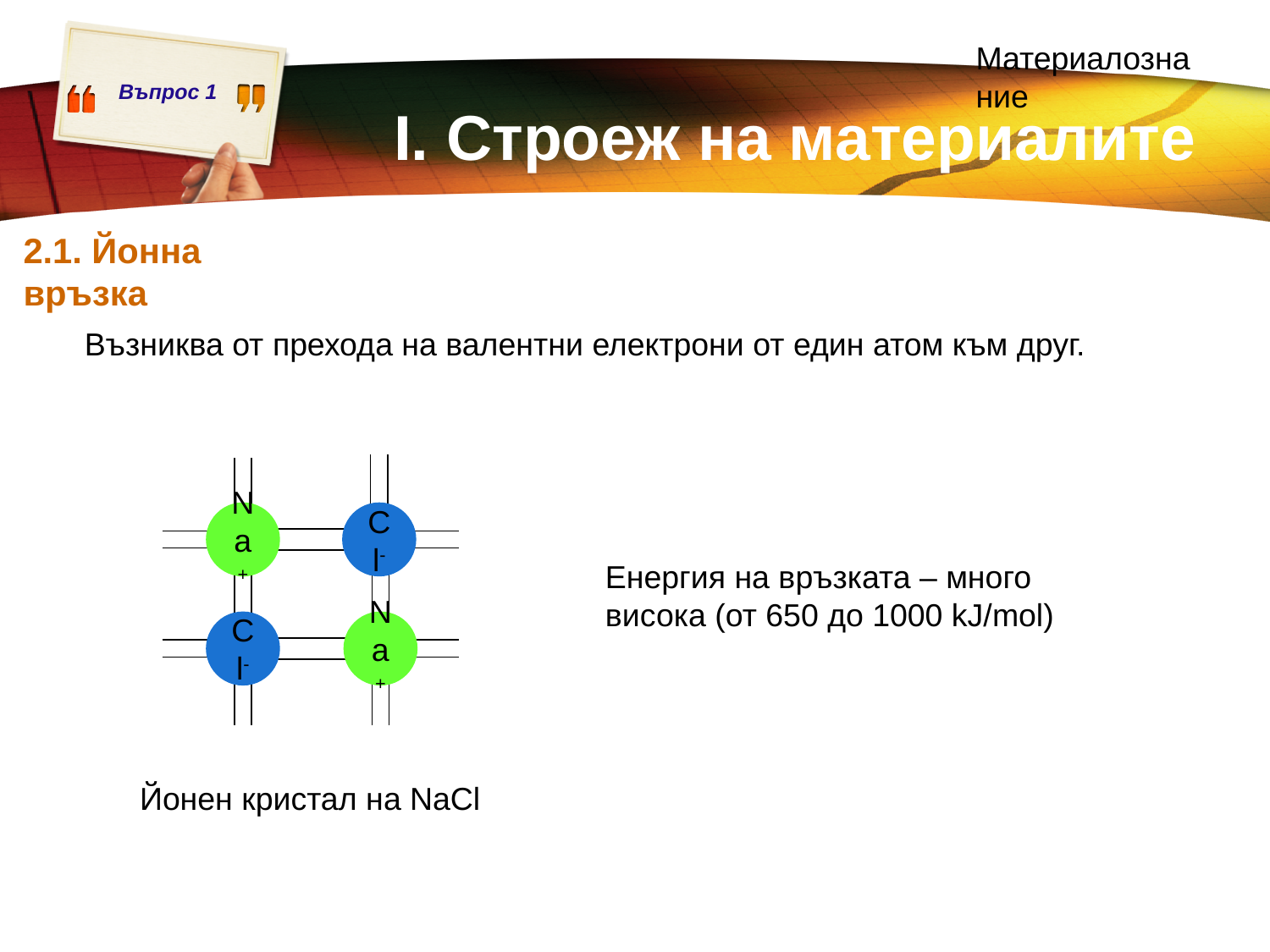

Материалознание
І. Строеж на материалите
2.1. Йонна връзка
Възниква от прехода на валентни електрони от един атом към друг.
Na+
Cl-
Cl-
Na+
Йонен кристал на NaCl
Енергия на връзката – много висока (от 650 до 1000 kJ/mol)